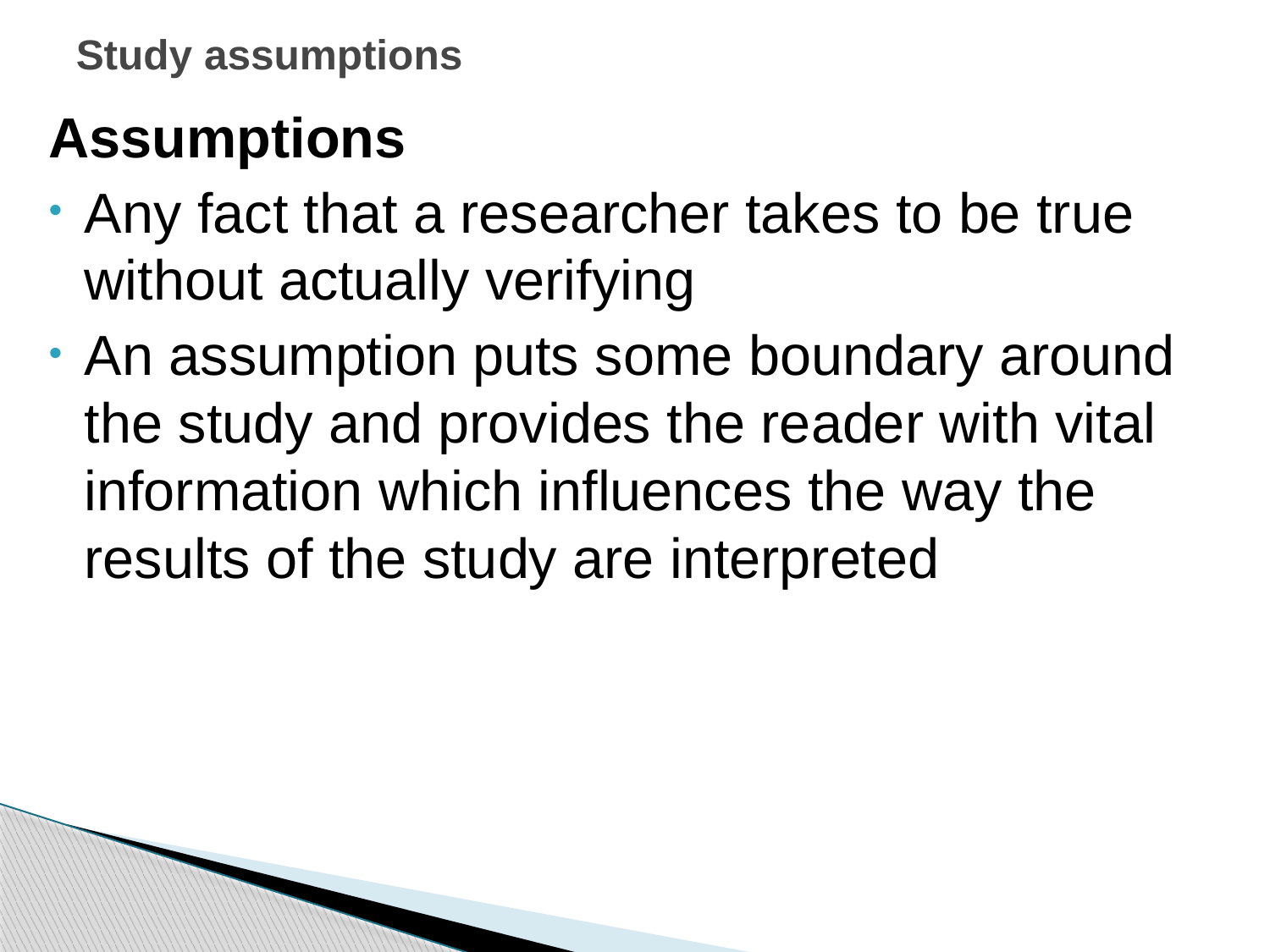

# Study assumptions
Assumptions
Any fact that a researcher takes to be true without actually verifying
An assumption puts some boundary around the study and provides the reader with vital information which influences the way the results of the study are interpreted